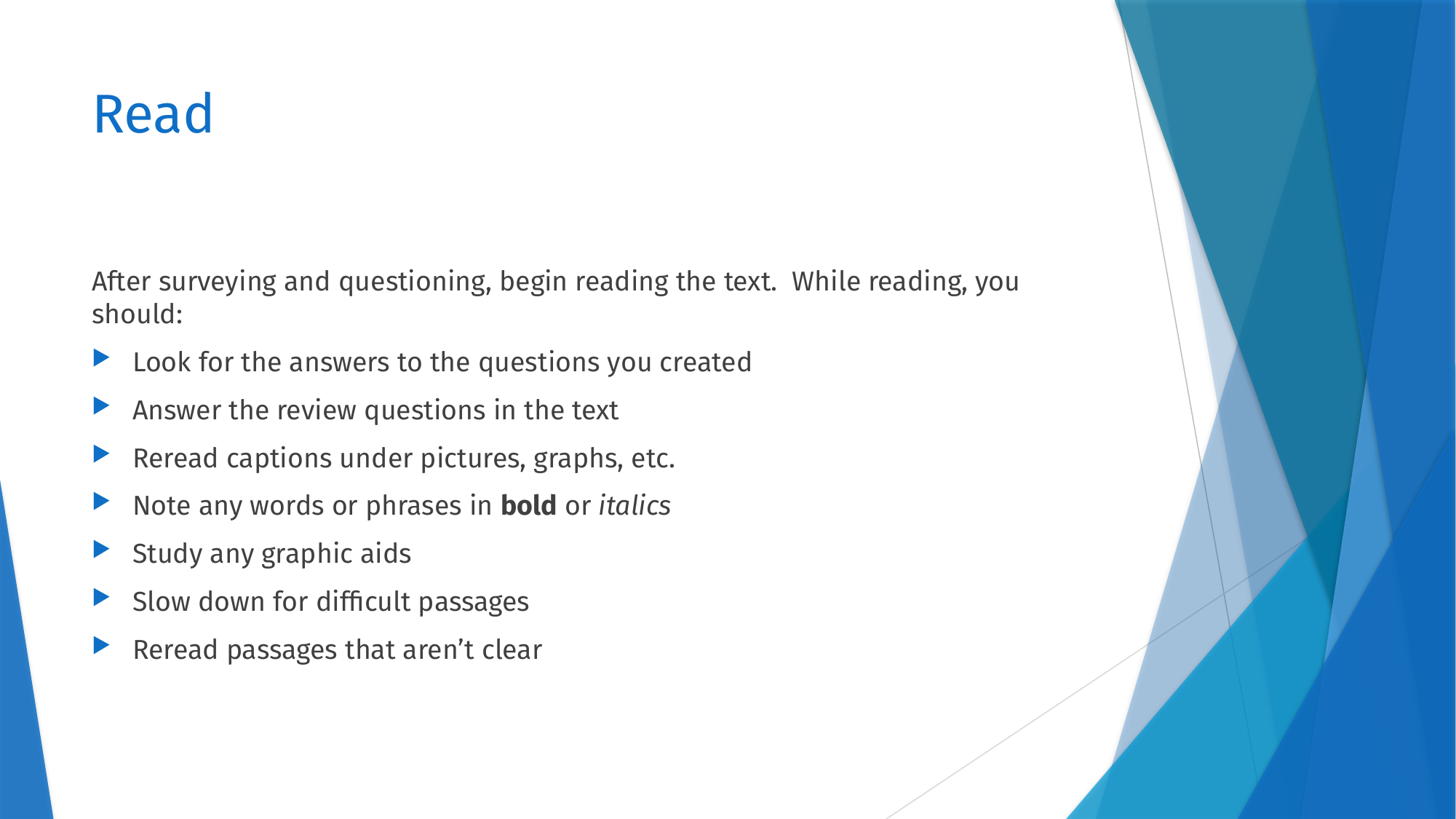

# Read
After surveying and questioning, begin reading the text.  While reading, you should:
Look for the answers to the questions you created
Answer the review questions in the text
Reread captions under pictures, graphs, etc.
Note any words or phrases in bold or italics
Study any graphic aids
Slow down for difficult passages
Reread passages that aren’t clear